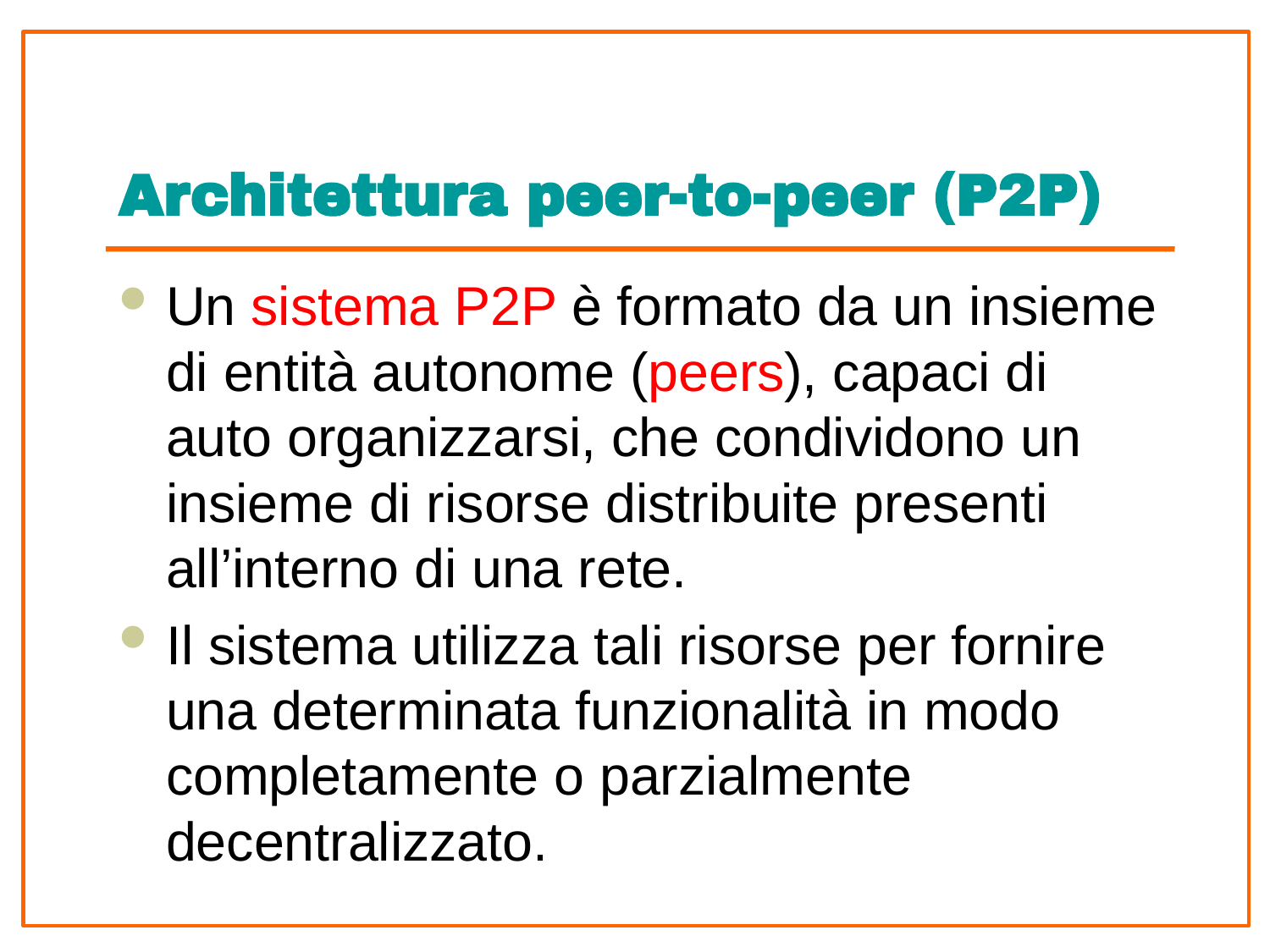

# Architettura peer-to-peer (P2P)
Un sistema P2P è formato da un insieme di entità autonome (peers), capaci di auto organizzarsi, che condividono un insieme di risorse distribuite presenti all’interno di una rete.
Il sistema utilizza tali risorse per fornire una determinata funzionalità in modo completamente o parzialmente decentralizzato.